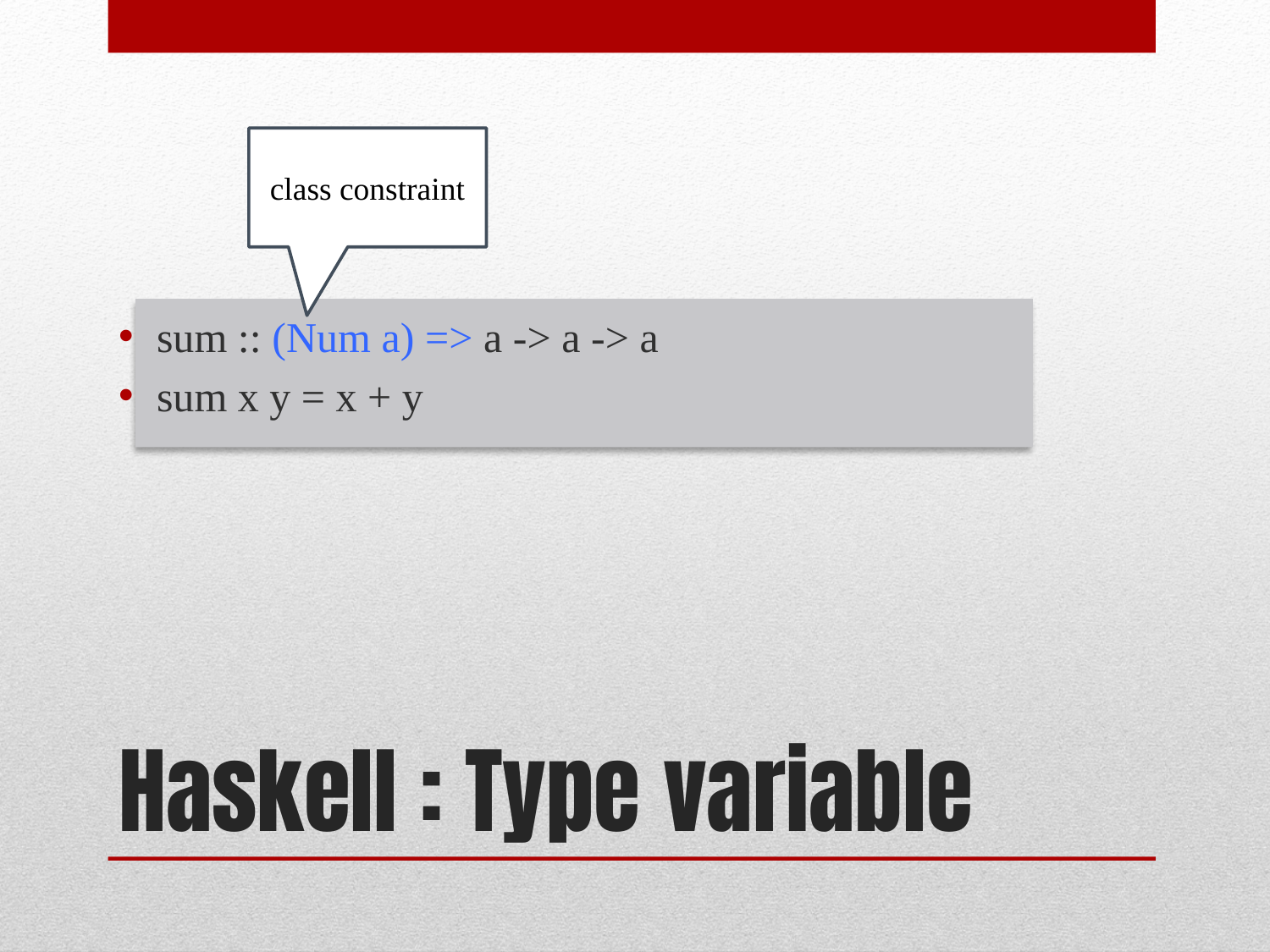

sum :: (Num a) => a -> a -> a
sum x y = x + y
class constraint

# Haskell : Type variable